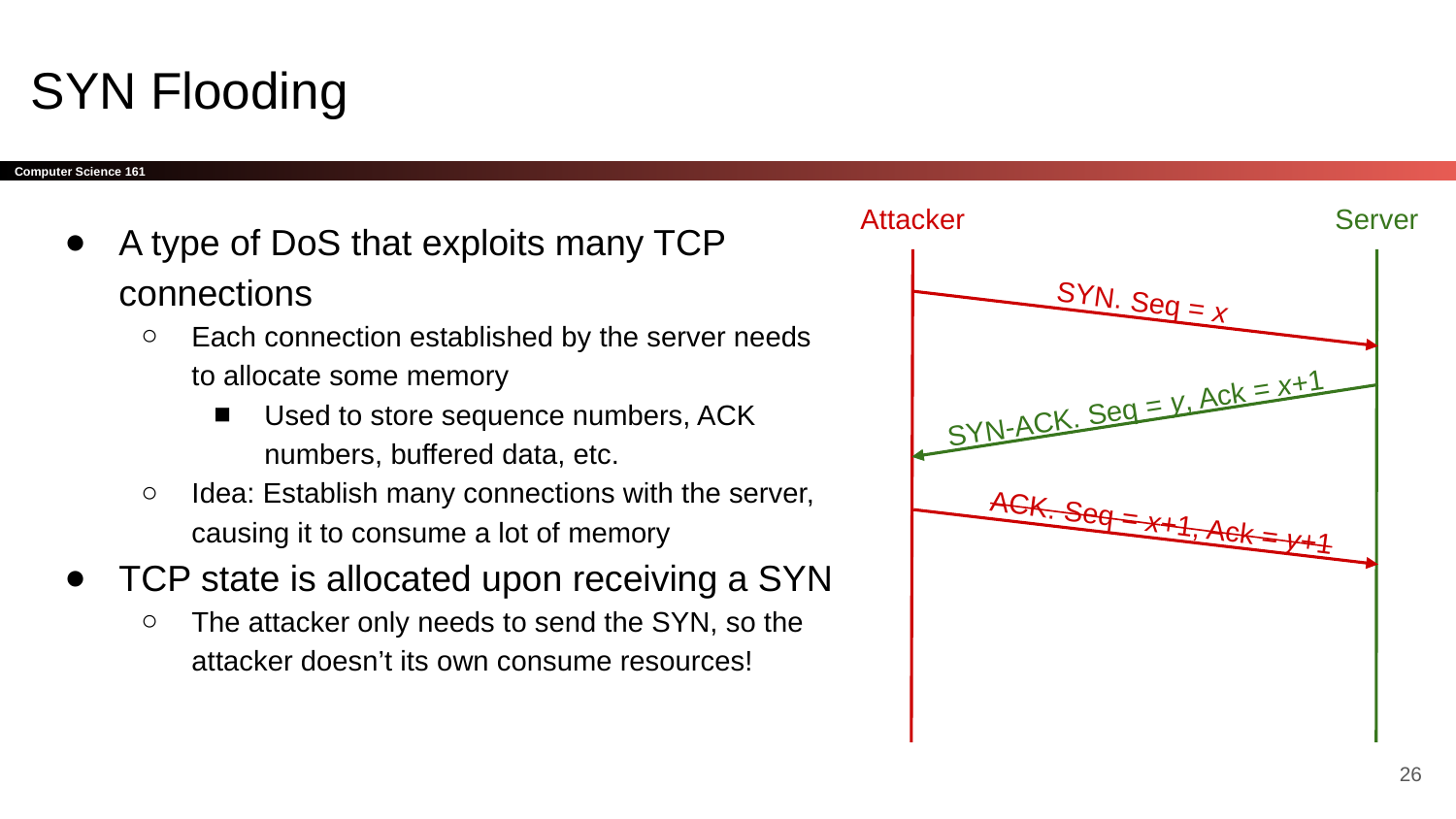

# SYN Flooding
Attacker
Server
A type of DoS that exploits many TCP connections
Each connection established by the server needs to allocate some memory
Used to store sequence numbers, ACK numbers, buffered data, etc.
Idea: Establish many connections with the server, causing it to consume a lot of memory
TCP state is allocated upon receiving a SYN
The attacker only needs to send the SYN, so the attacker doesn’t its own consume resources!
SYN. Seq = x
SYN-ACK. Seq = y, Ack = x+1
ACK. Seq = x+1, Ack = y+1
26